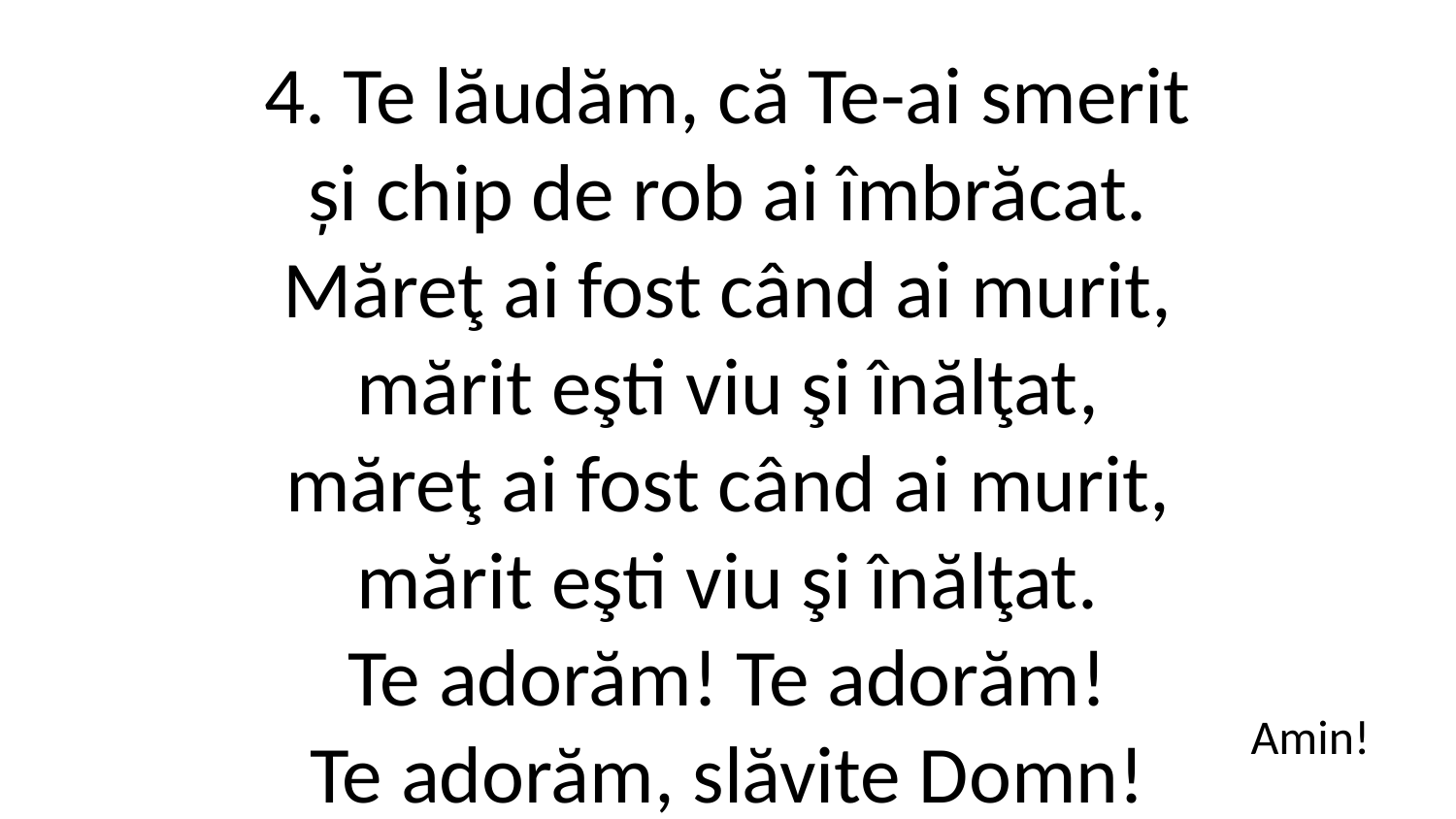

4. Te lăudăm, că Te-ai smerit
și chip de rob ai îmbrăcat.
Măreţ ai fost când ai murit,
mărit eşti viu şi înălţat,
măreţ ai fost când ai murit,
mărit eşti viu şi înălţat.
Te adorăm! Te adorăm!
Te adorăm, slăvite Domn!

Amin!